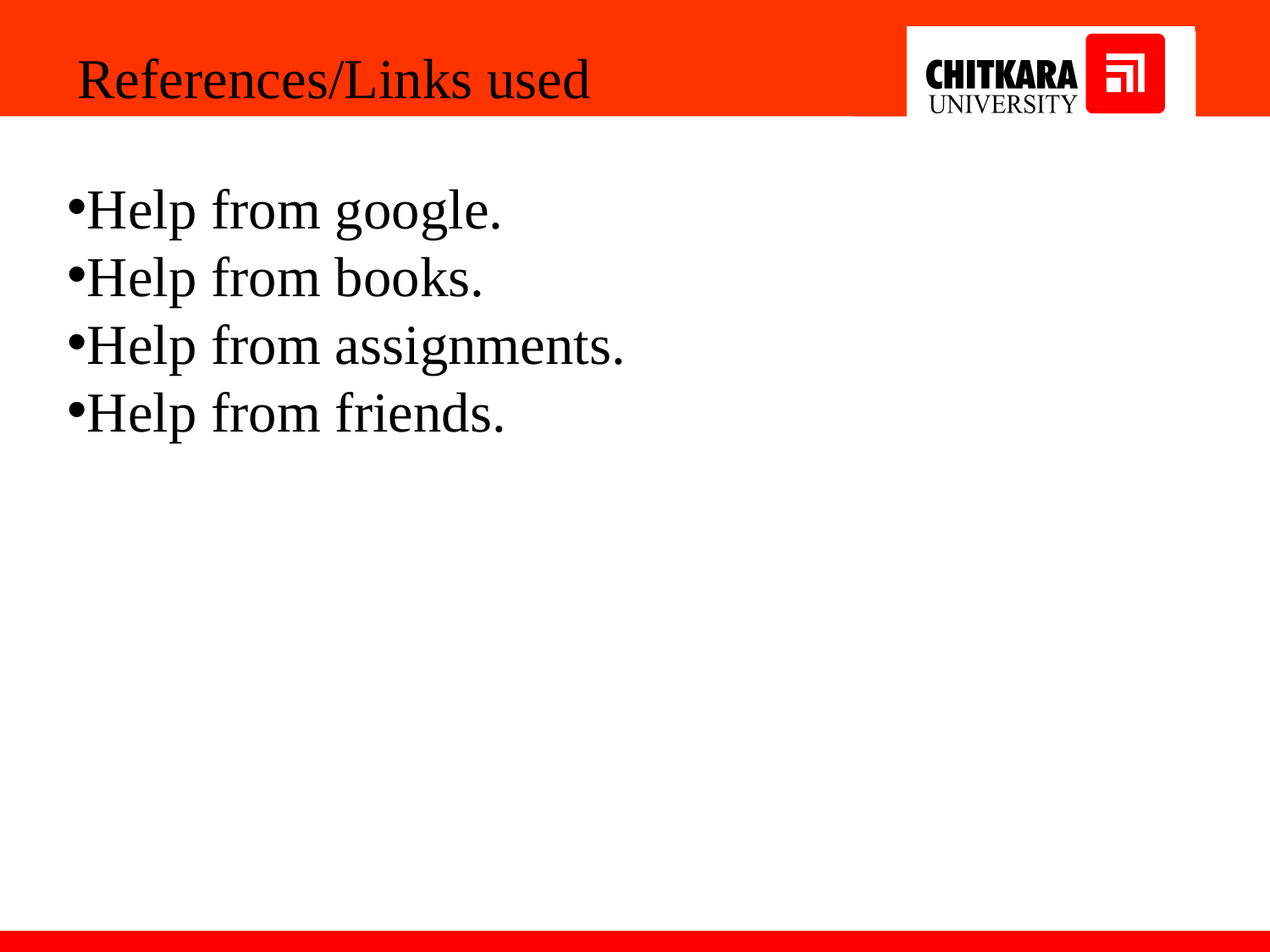

References/Links used
Help from google.
Help from books.
Help from assignments.
Help from friends.